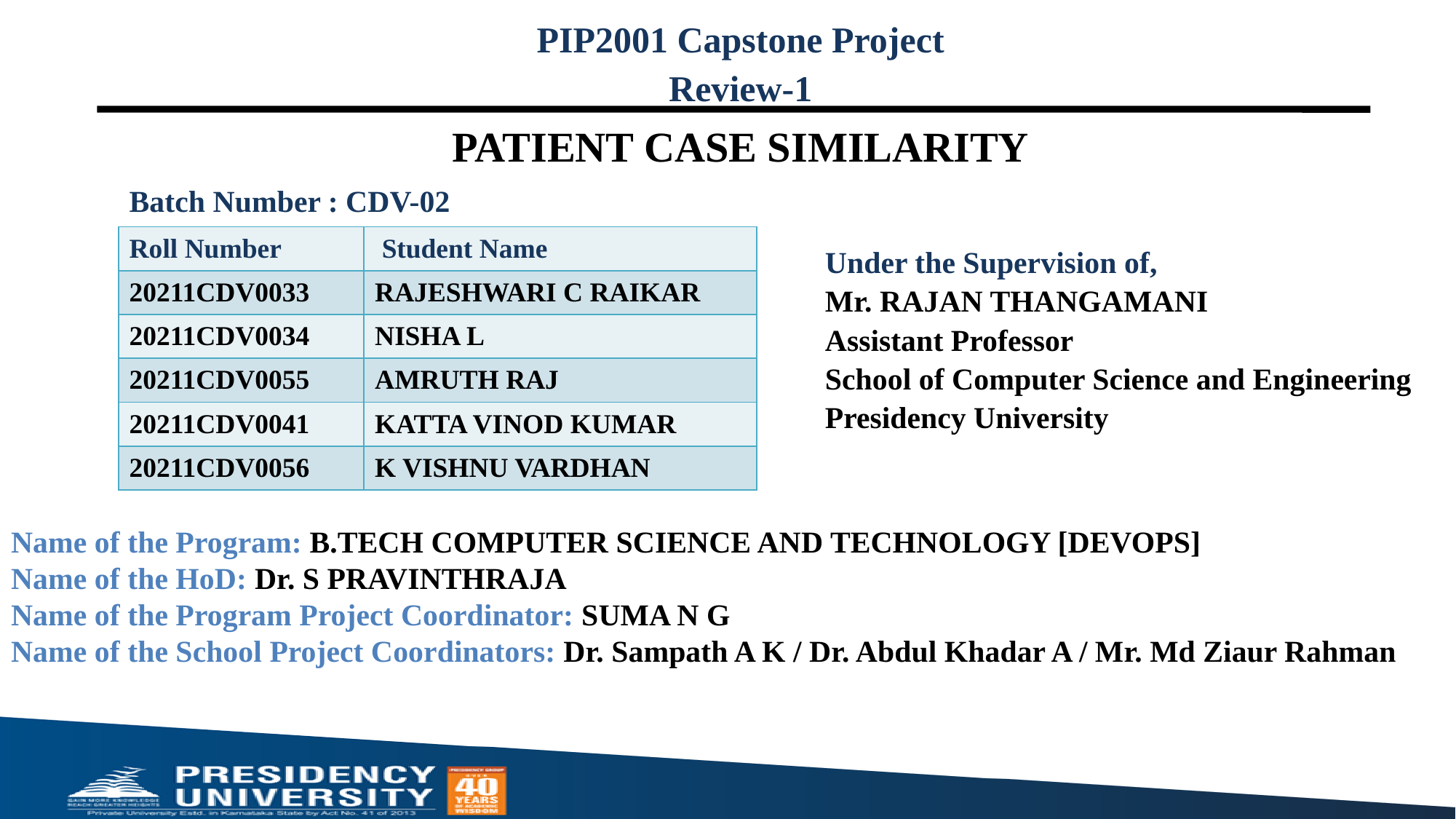

PIP2001 Capstone Project
Review-1
# PATIENT CASE SIMILARITY
Batch Number : CDV-02

| Roll Number | Student Name |
| --- | --- |
| 20211CDV0033 | RAJESHWARI C RAIKAR |
| 20211CDV0034 | NISHA L |
| 20211CDV0055 | AMRUTH RAJ |
| 20211CDV0041 | KATTA VINOD KUMAR |
| 20211CDV0056 | K VISHNU VARDHAN |
Under the Supervision of,
Mr. RAJAN THANGAMANI
Assistant Professor
School of Computer Science and Engineering
Presidency University

Name of the Program: B.TECH COMPUTER SCIENCE AND TECHNOLOGY [DEVOPS]
Name of the HoD: Dr. S PRAVINTHRAJA
Name of the Program Project Coordinator: SUMA N G
Name of the School Project Coordinators: Dr. Sampath A K / Dr. Abdul Khadar A / Mr. Md Ziaur Rahman